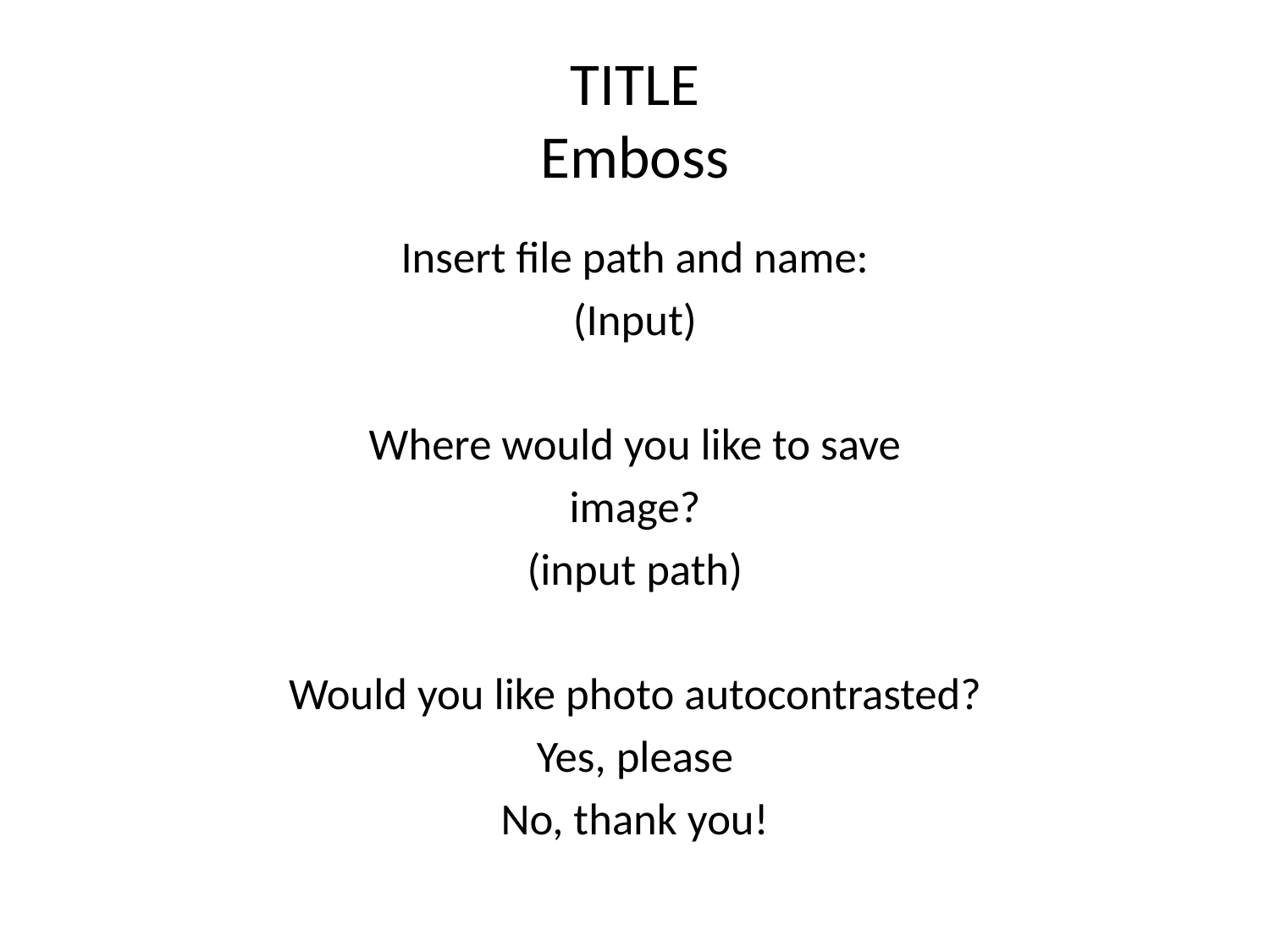

# TITLE Emboss
Insert file path and name:
(Input)

Where would you like to save
image?
(input path)

Would you like photo autocontrasted?
Yes, please
No, thank you!